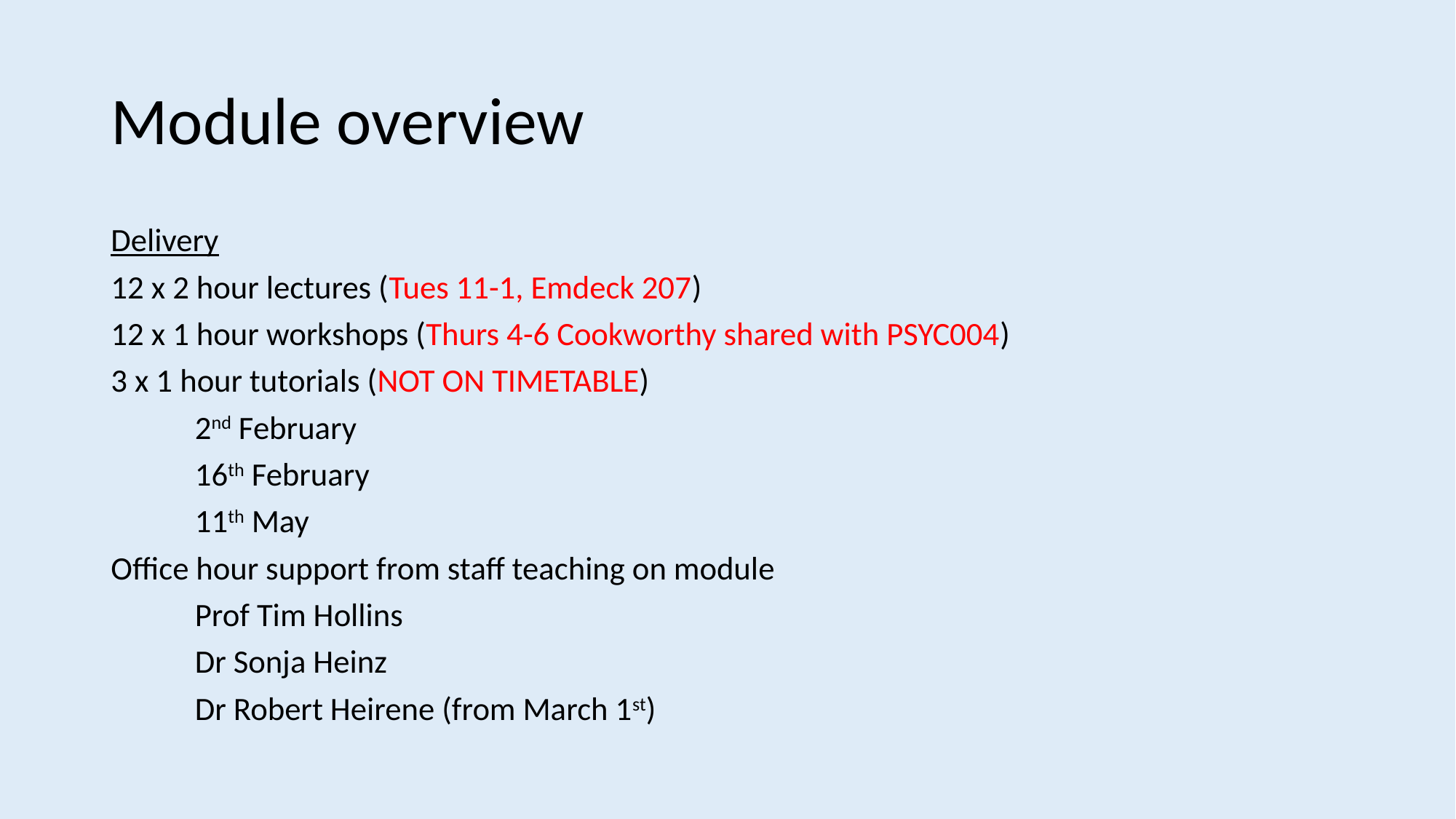

# Module overview
Delivery
12 x 2 hour lectures (Tues 11-1, Emdeck 207)
12 x 1 hour workshops (Thurs 4-6 Cookworthy shared with PSYC004)
3 x 1 hour tutorials (NOT ON TIMETABLE)
	2nd February
	16th February
	11th May
Office hour support from staff teaching on module
	Prof Tim Hollins
	Dr Sonja Heinz
	Dr Robert Heirene (from March 1st)